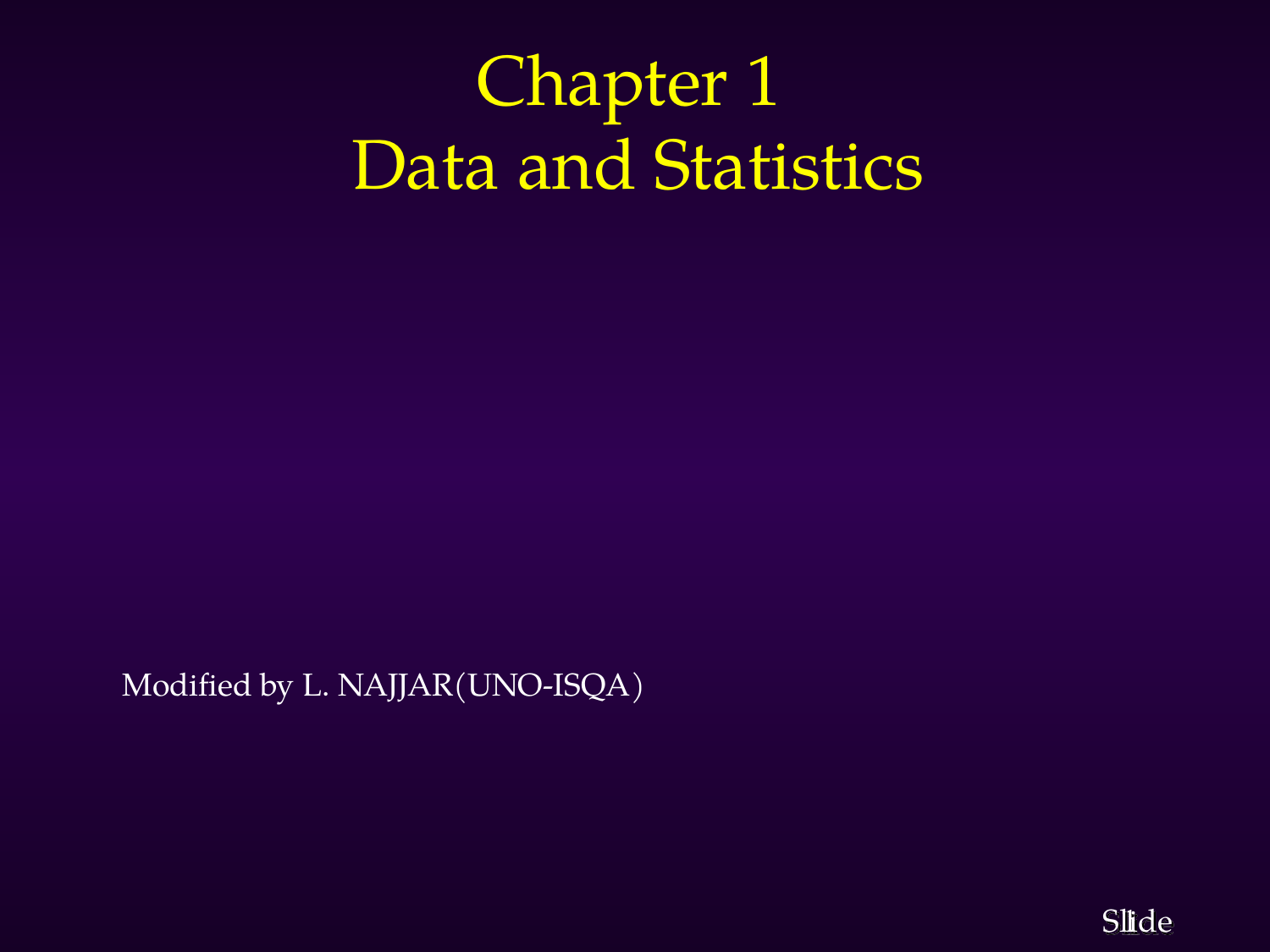

# Chapter 1 Data and Statistics

Modified by L. NAJJAR(UNO-ISQA)